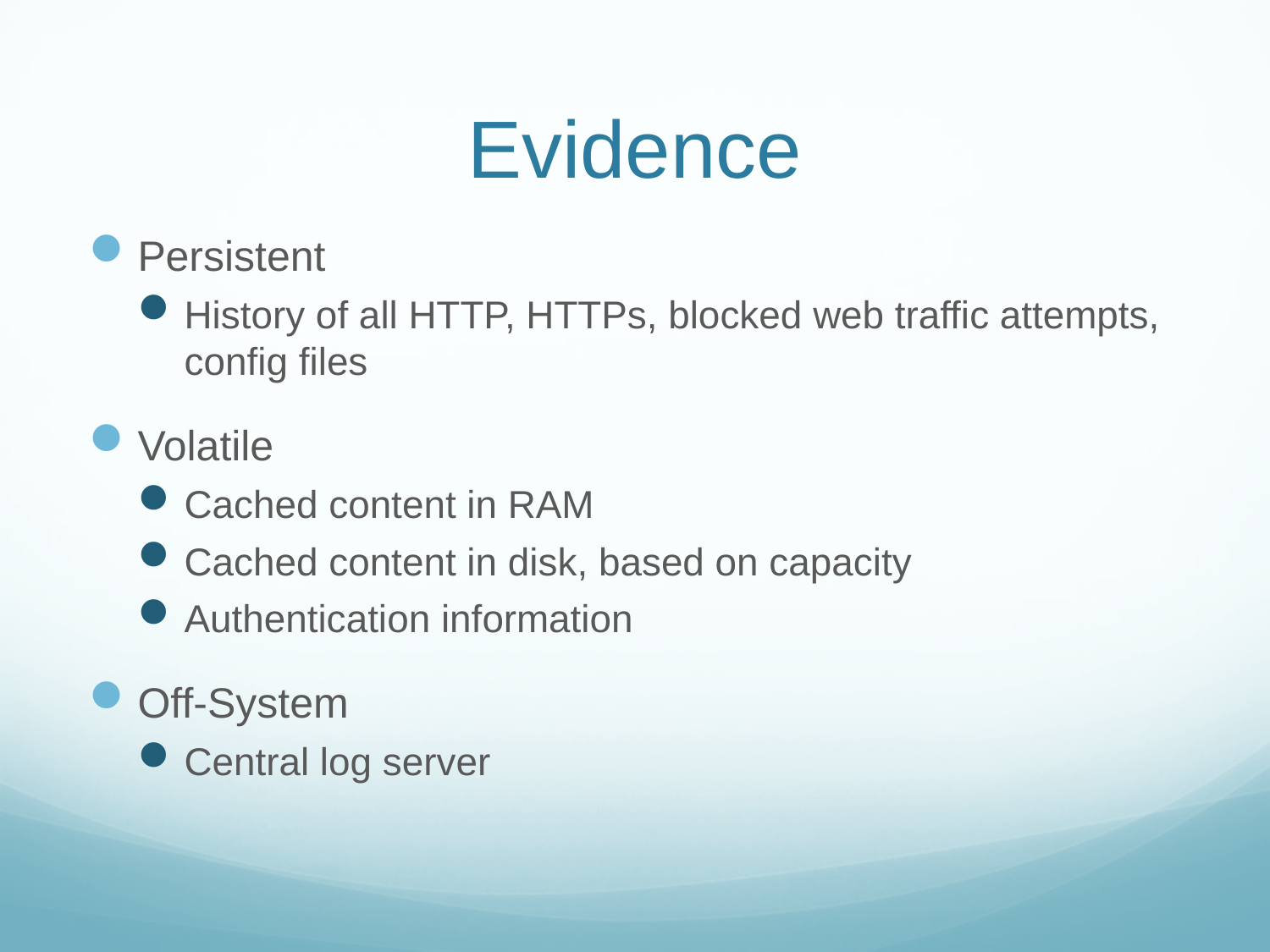

# Evidence
Persistent
History of all HTTP, HTTPs, blocked web traffic attempts, config files
Volatile
Cached content in RAM
Cached content in disk, based on capacity
Authentication information
Off-System
Central log server